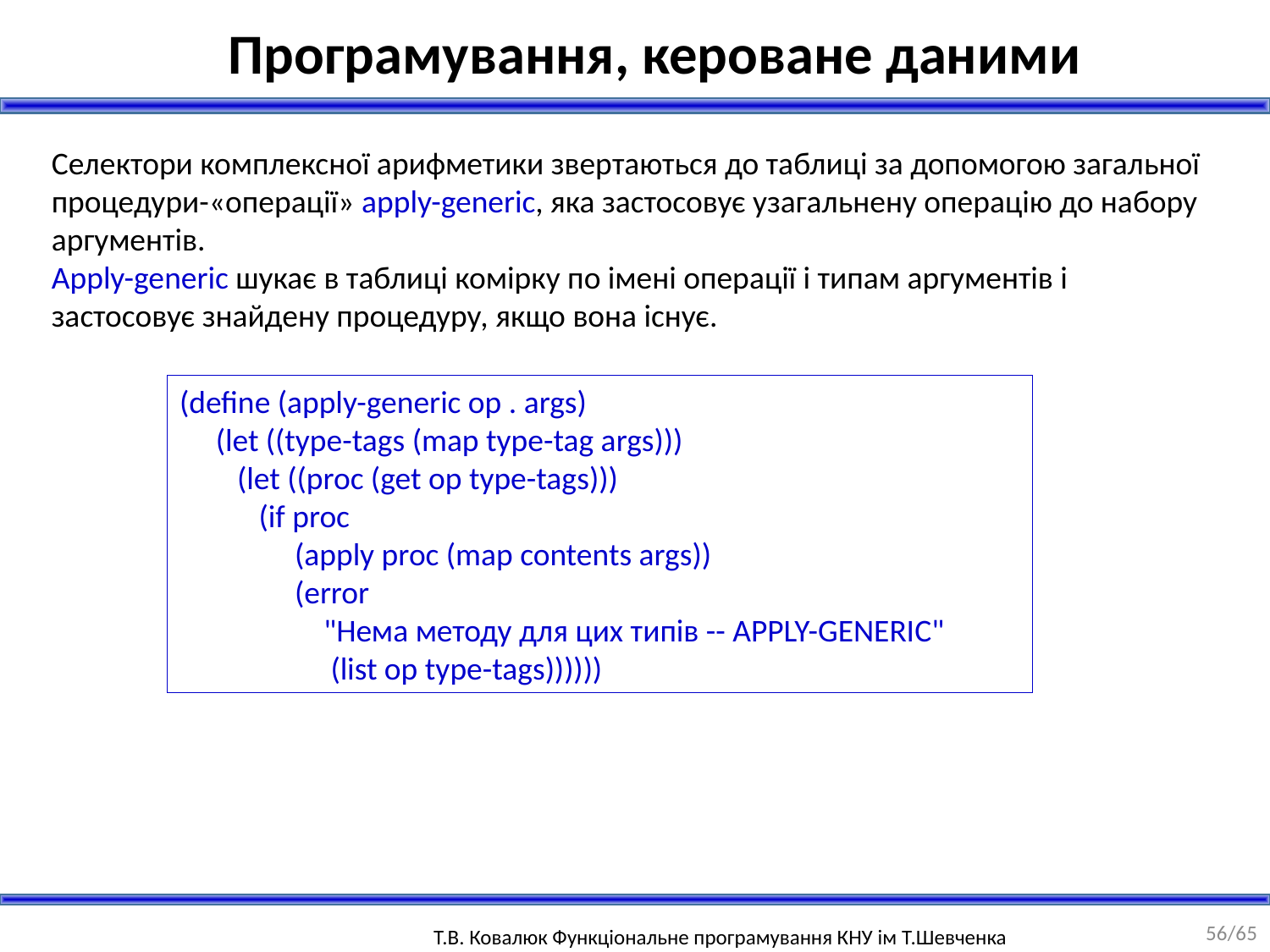

Програмування, кероване даними
Селектори комплексної арифметики звертаються до таблиці за допомогою загальної процедури-«операції» apply-generic, яка застосовує узагальнену операцію до набору аргументів.
Apply-generic шукає в таблиці комірку по імені операції і типам аргументів і застосовує знайдену процедуру, якщо вона існує.
(define (apply-generic op . args)
     (let ((type-tags (map type-tag args)))
        (let ((proc (get op type-tags)))
           (if proc
                (apply proc (map contents args))
                (error
                    "Нема методу для цих типів -- APPLY-GENERIC"
                     (list op type-tags))))))
56/65